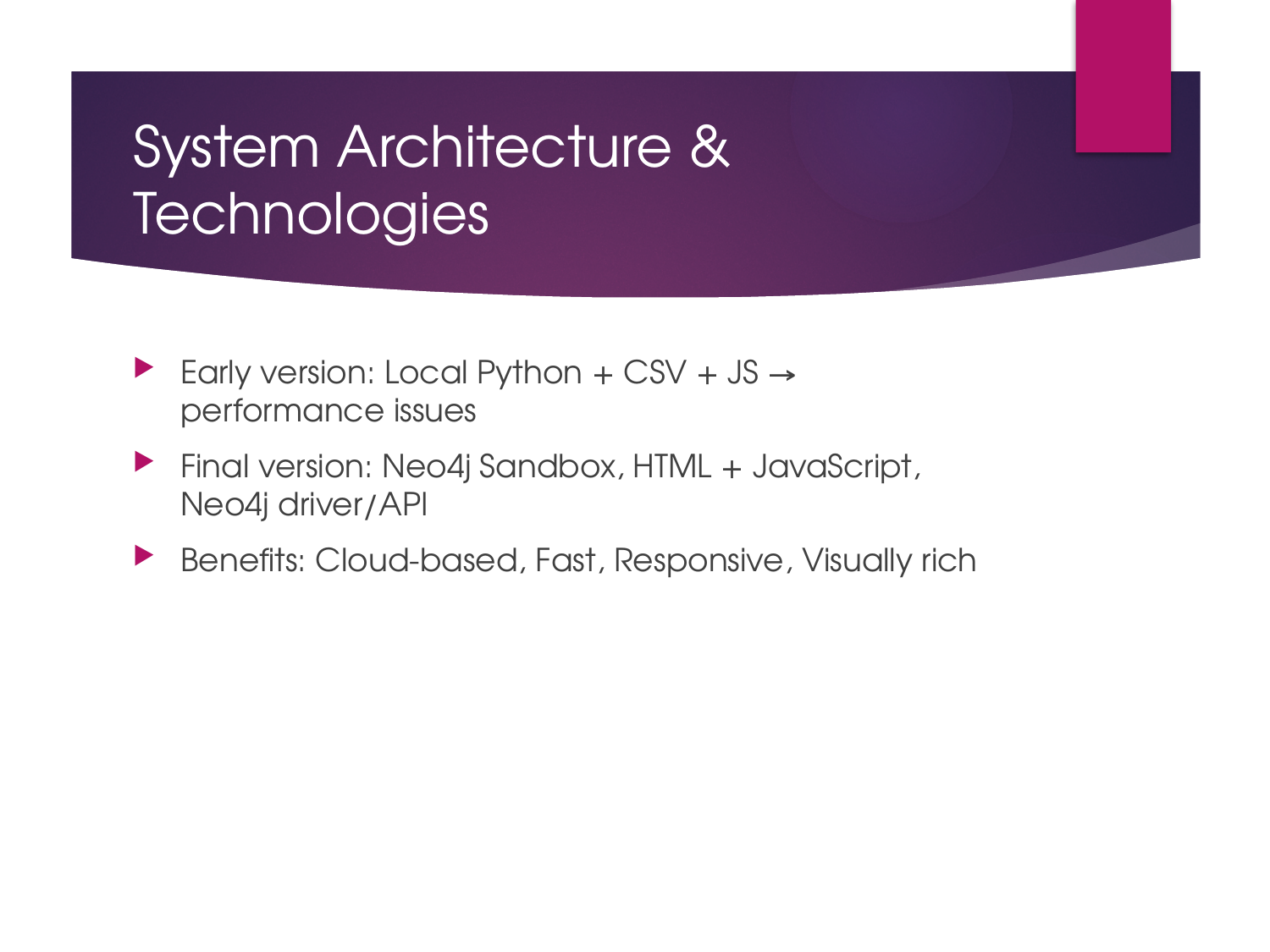

# System Architecture & Technologies
Early version: Local Python + CSV + JS → performance issues
Final version: Neo4j Sandbox, HTML + JavaScript, Neo4j driver/API
Benefits: Cloud-based, Fast, Responsive, Visually rich